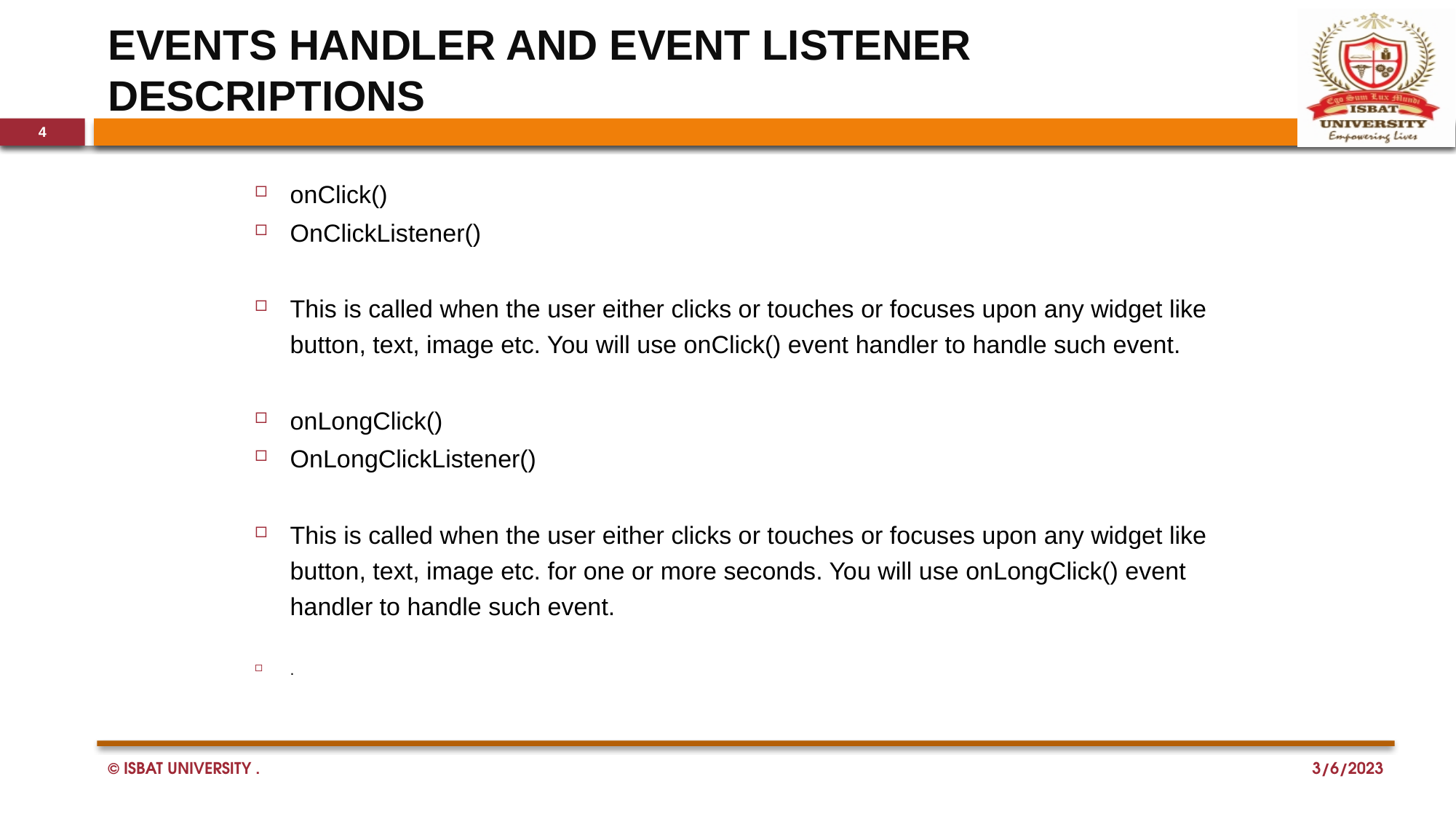

# EVENTS HANDLER AND EVENT LISTENER DESCRIPTIONS
4
onClick()
OnClickListener()

This is called when the user either clicks or touches or focuses upon any widget like button, text, image etc. You will use onClick() event handler to handle such event.

onLongClick()
OnLongClickListener()

This is called when the user either clicks or touches or focuses upon any widget like button, text, image etc. for one or more seconds. You will use onLongClick() event handler to handle such event.

.